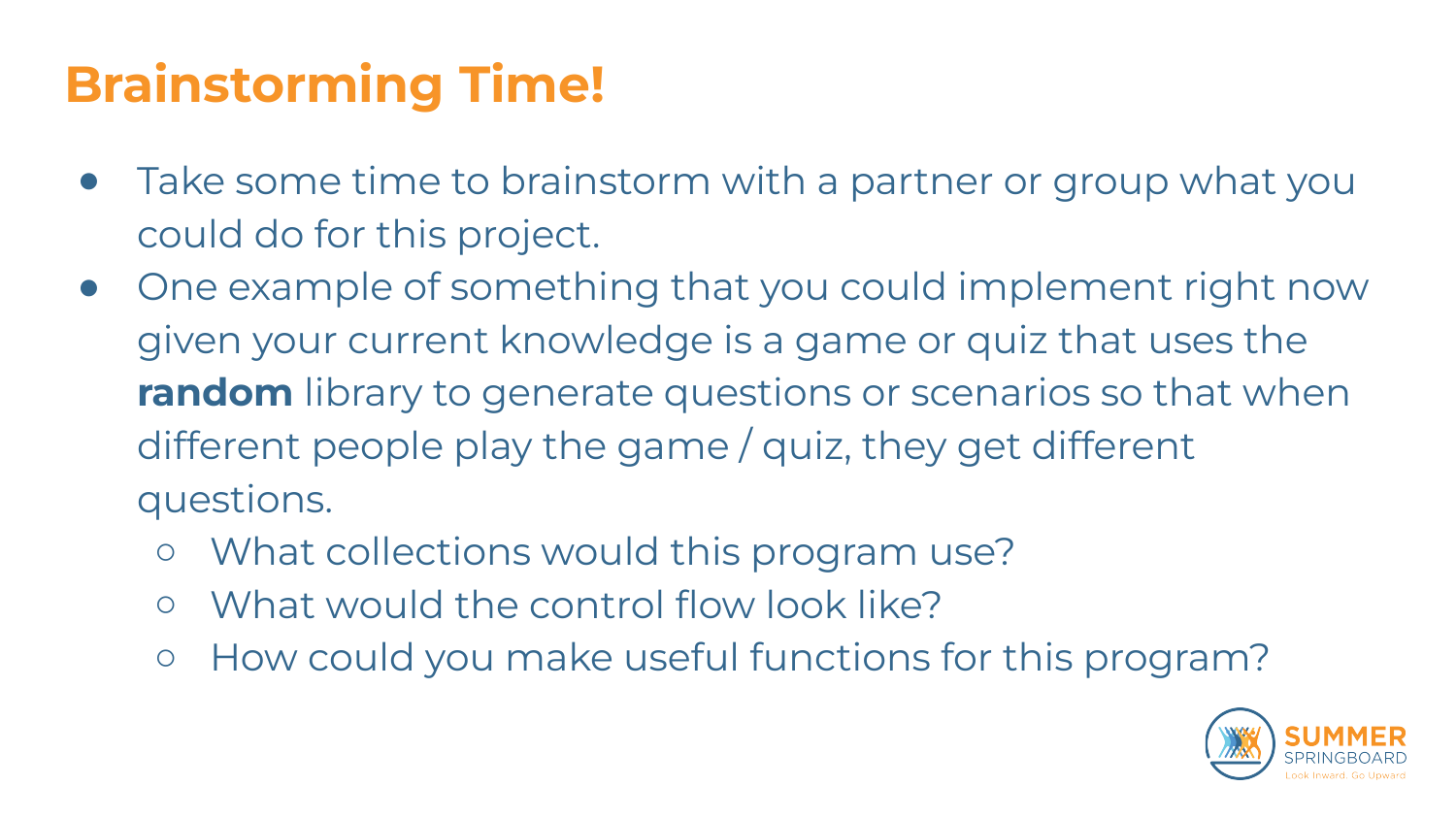

# Brainstorming Time!
Take some time to brainstorm with a partner or group what you could do for this project.
One example of something that you could implement right now given your current knowledge is a game or quiz that uses the random library to generate questions or scenarios so that when different people play the game / quiz, they get different questions.
What collections would this program use?
What would the control flow look like?
How could you make useful functions for this program?